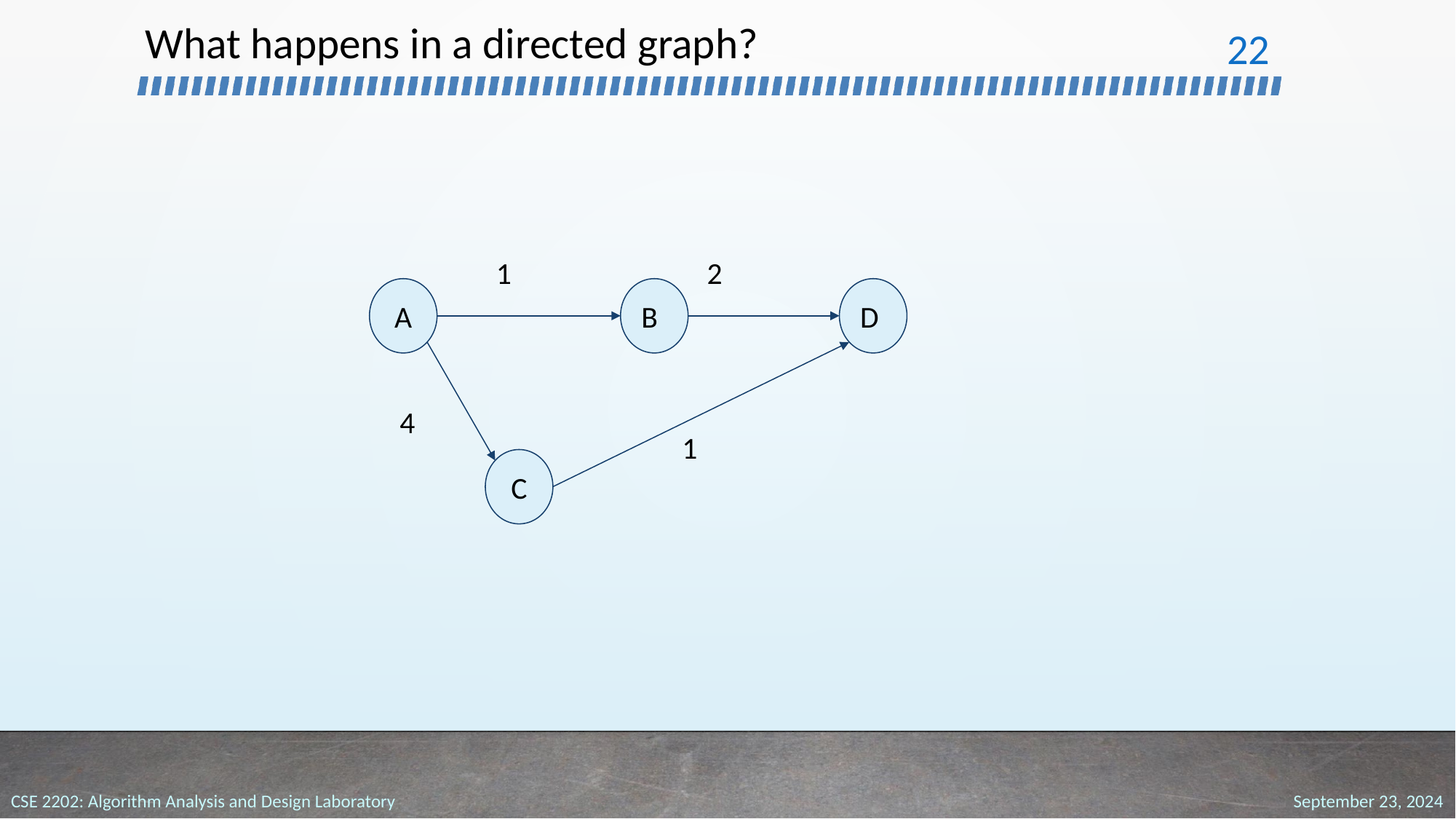

# What happens in a directed graph?

22
1
2
A
B
D
4
1
C
September 23, 2024
CSE 2202: Algorithm Analysis and Design Laboratory